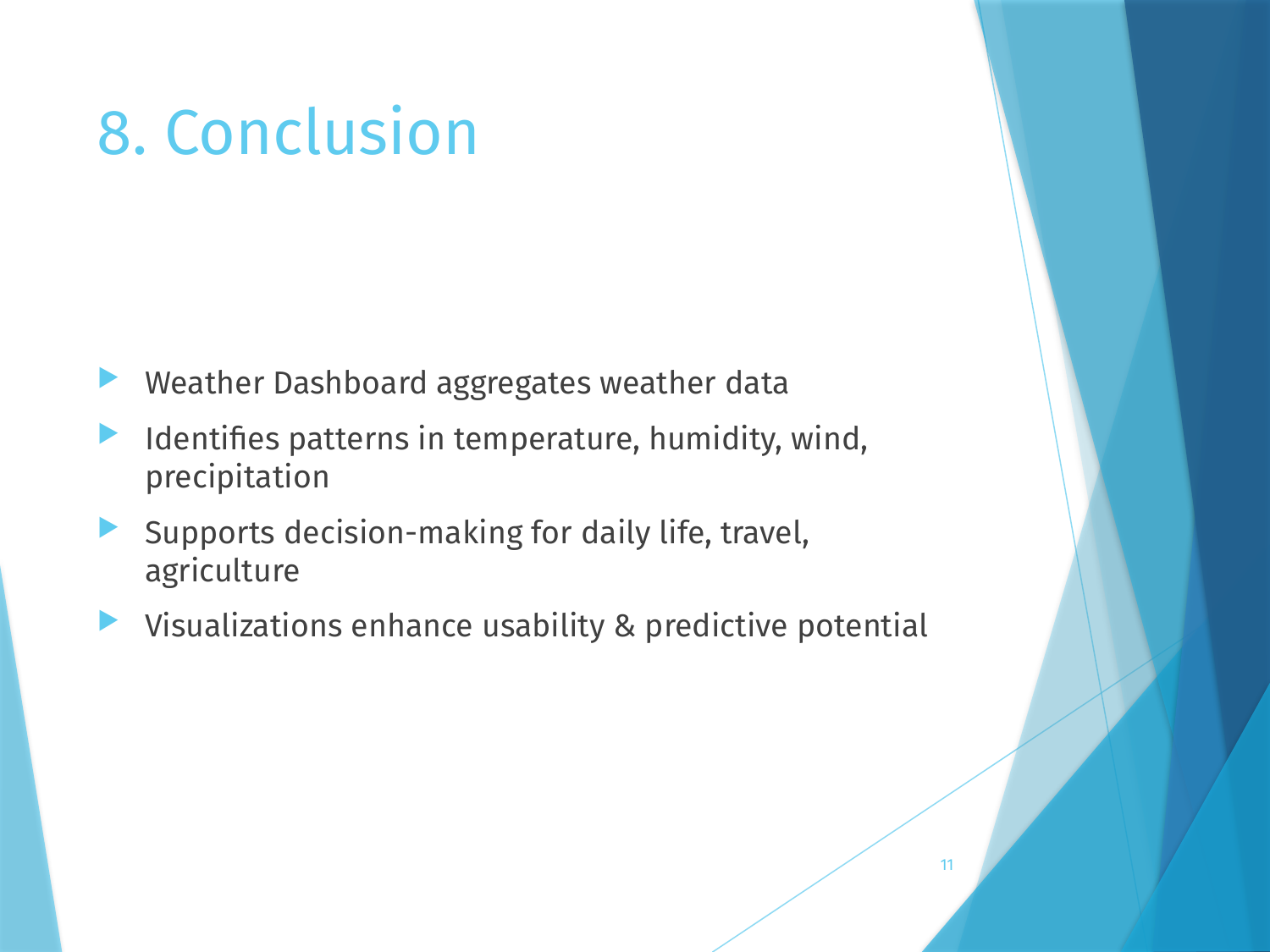

# 8. Conclusion

Weather Dashboard aggregates weather data
Identifies patterns in temperature, humidity, wind, precipitation
Supports decision-making for daily life, travel, agriculture
Visualizations enhance usability & predictive potential
11